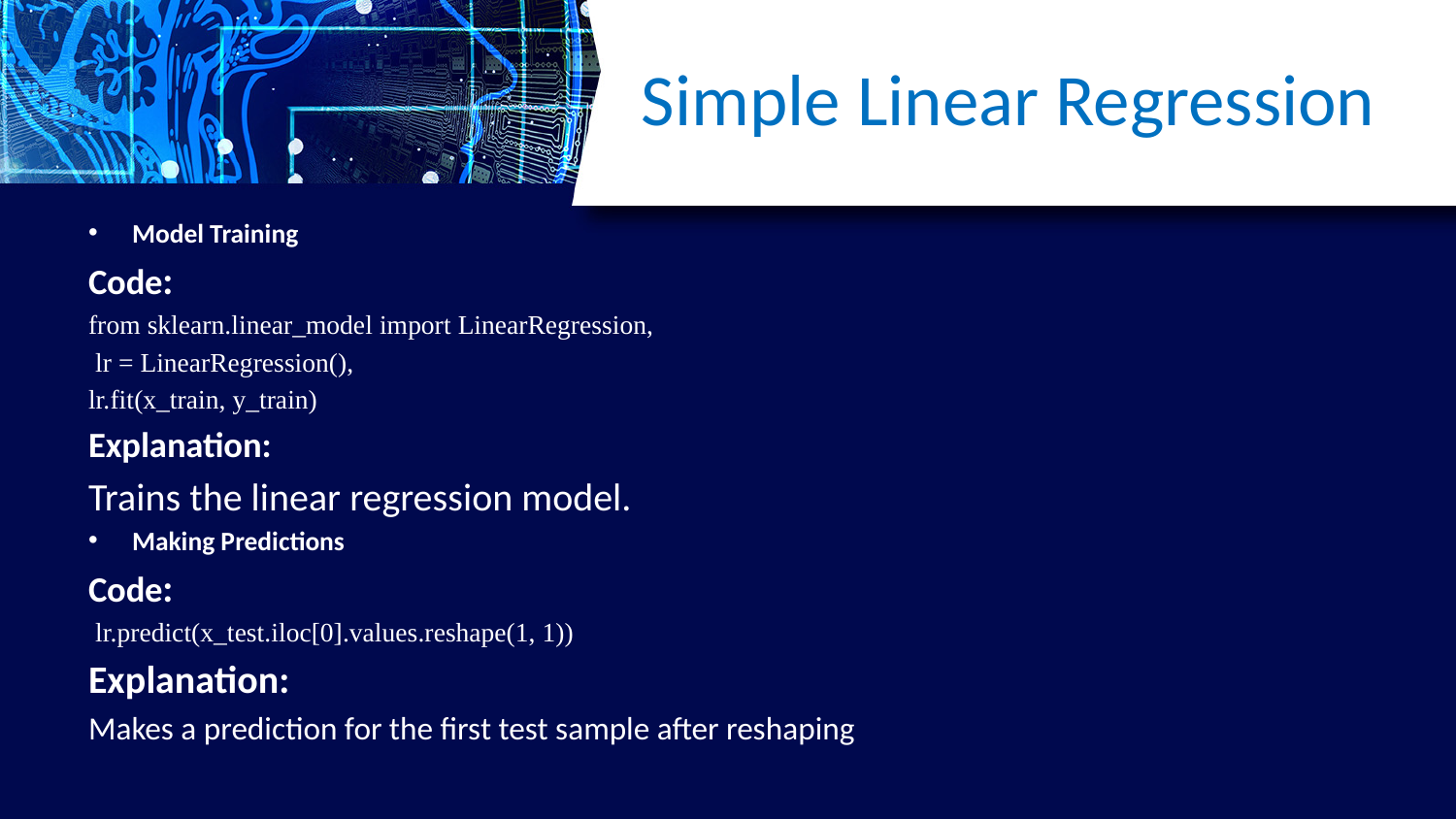

# Simple Linear Regression
Model Training
Code:
from sklearn.linear_model import LinearRegression,
 lr = LinearRegression(),
lr.fit(x_train, y_train)
Explanation:
Trains the linear regression model.
Making Predictions
Code:
 lr.predict(x_test.iloc[0].values.reshape(1, 1))
Explanation:
Makes a prediction for the first test sample after reshaping